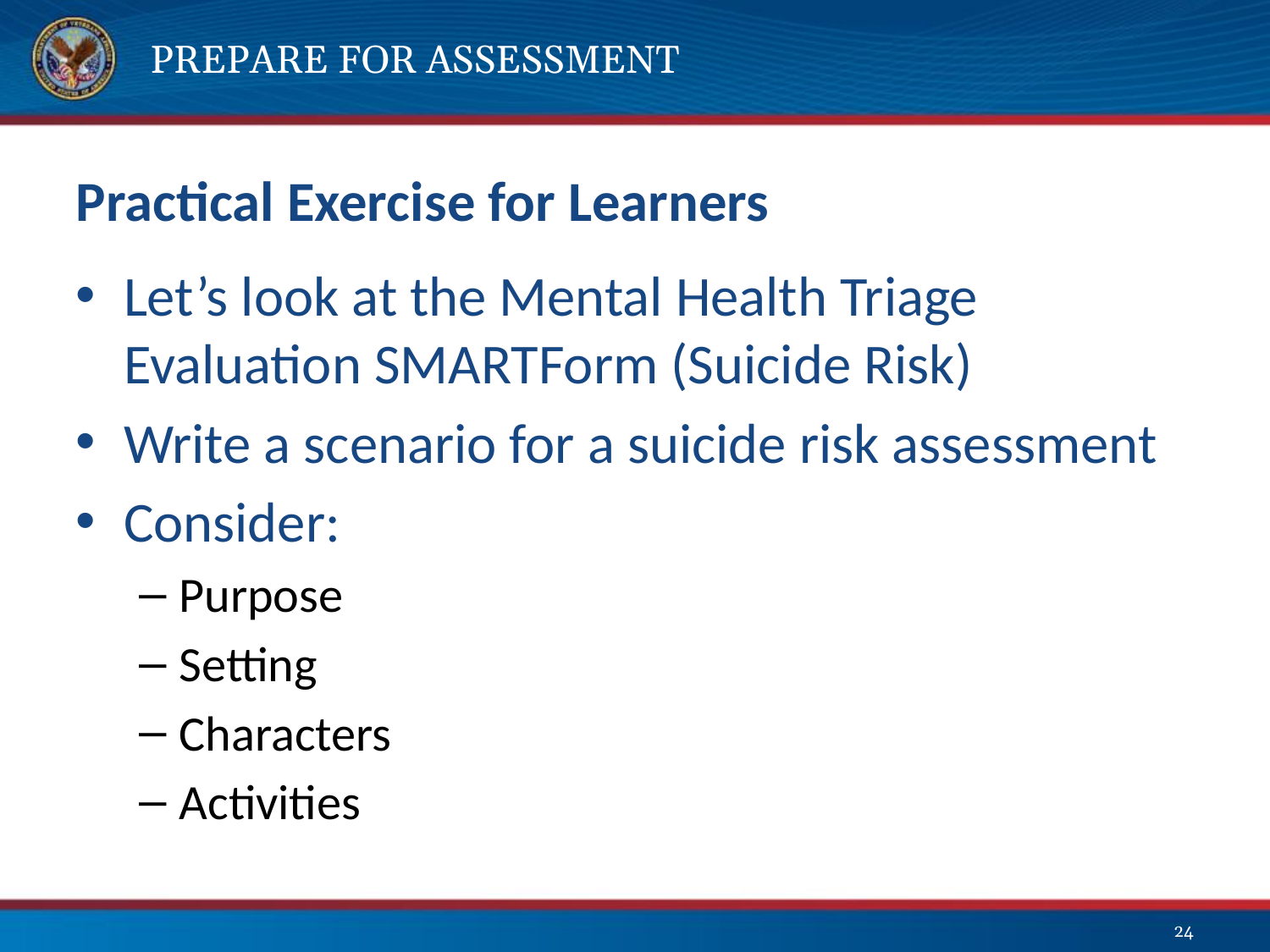

# Prepare for assessment
Practical Exercise for Learners
Let’s look at the Mental Health Triage Evaluation SMARTForm (Suicide Risk)
Write a scenario for a suicide risk assessment
Consider:
Purpose
Setting
Characters
Activities
24